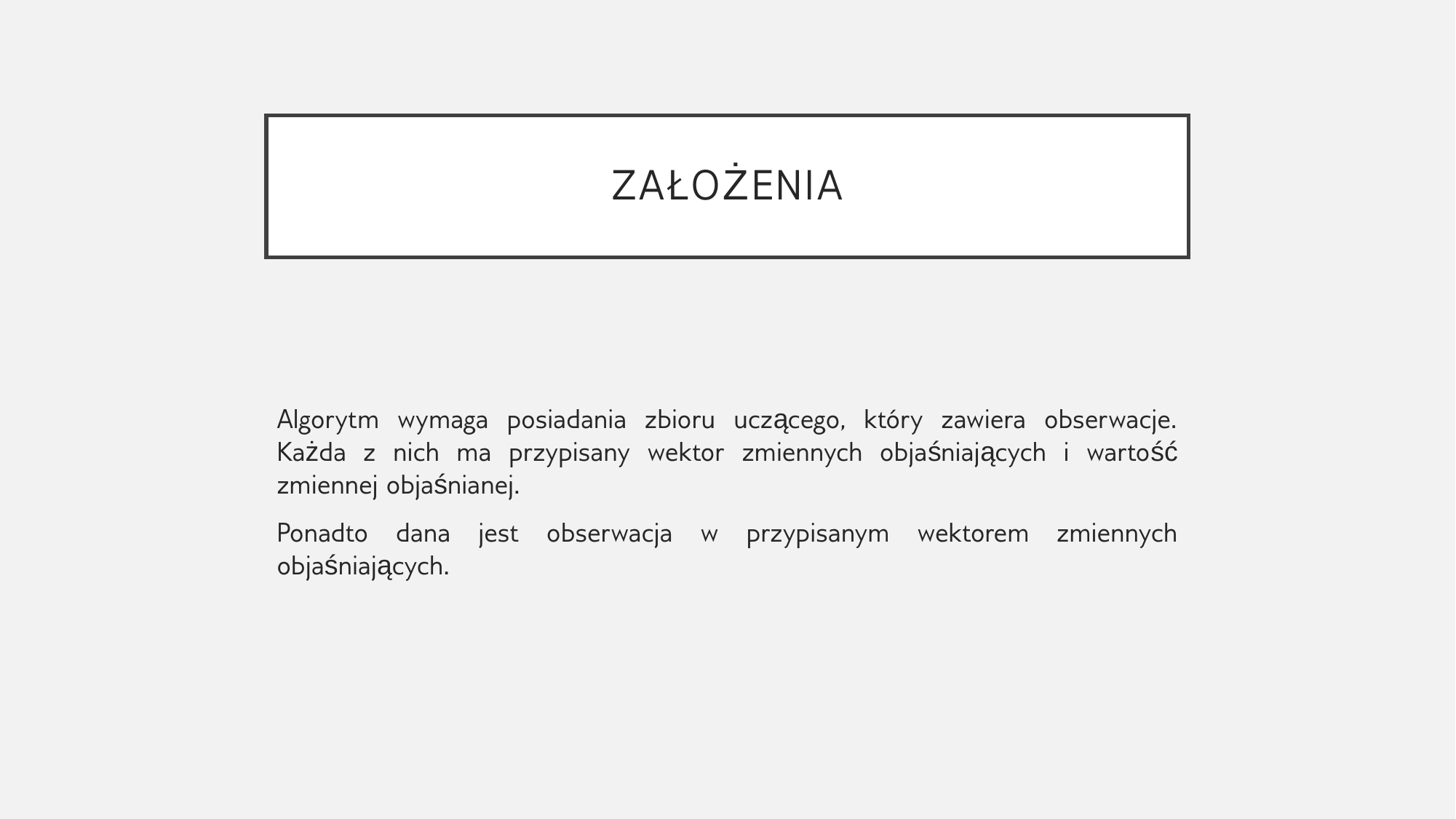

ZAŁOŻENIA
Algorytm wymaga posiadania zbioru uczącego, który zawiera obserwacje. Każda z nich ma przypisany wektor zmiennych objaśniających i wartość zmiennej objaśnianej.
Ponadto dana jest obserwacja w przypisanym wektorem zmiennych objaśniających.